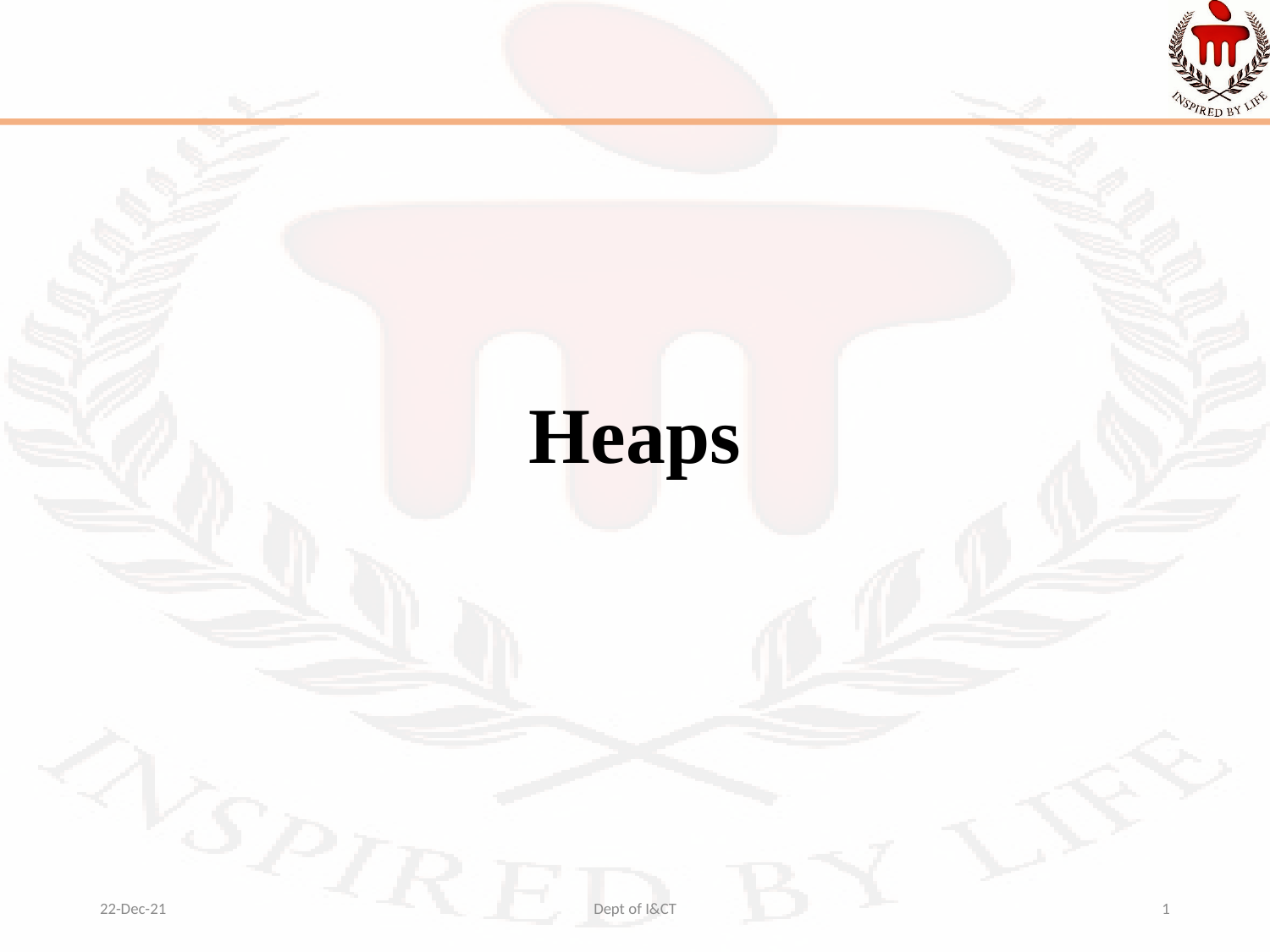

# Heaps

22-Dec-21
Dept of I&CT
1